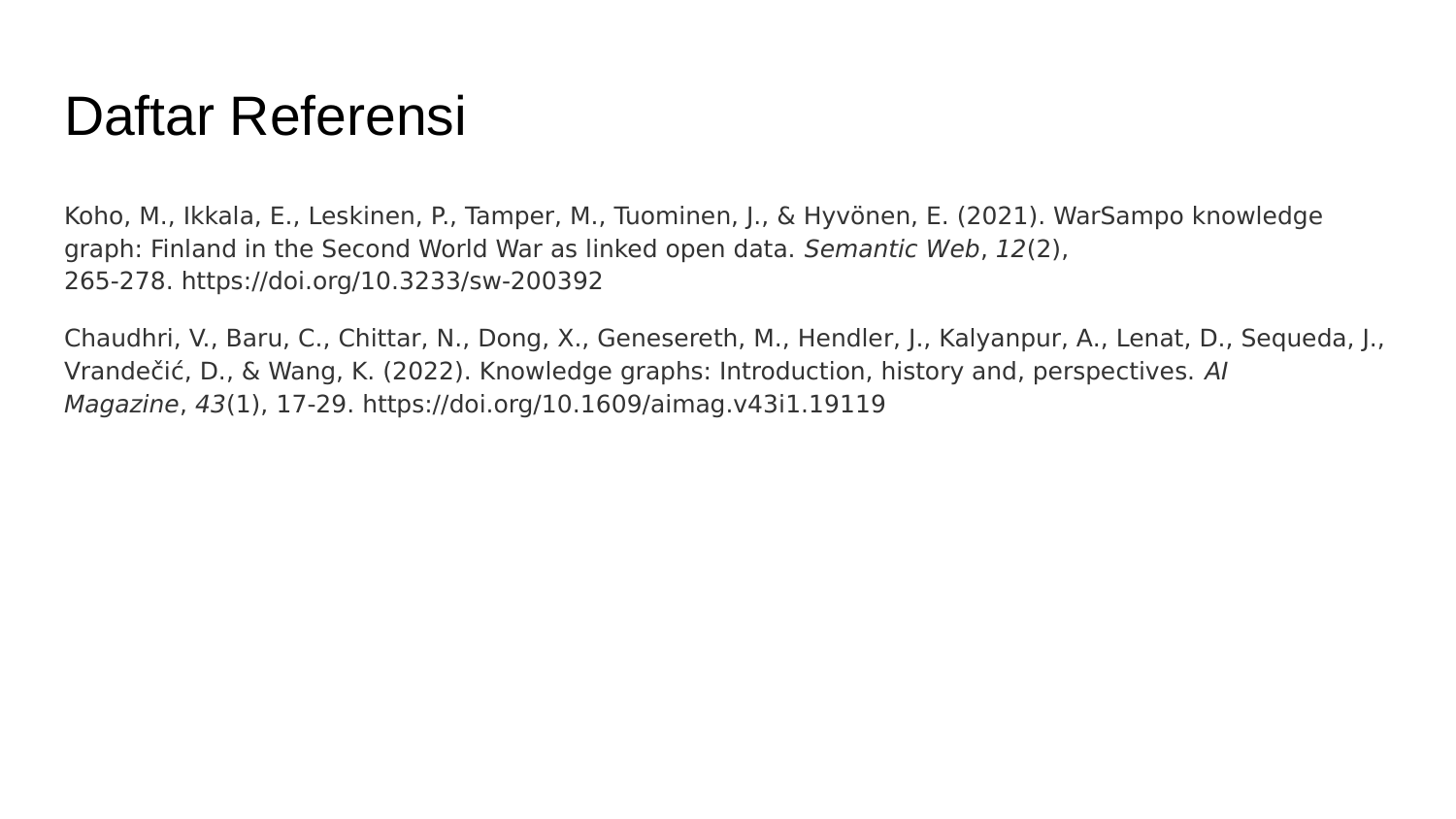

# Daftar Referensi
Koho, M., Ikkala, E., Leskinen, P., Tamper, M., Tuominen, J., & Hyvönen, E. (2021). WarSampo knowledge graph: Finland in the Second World War as linked open data. Semantic Web, 12(2), 265-278. https://doi.org/10.3233/sw-200392
Chaudhri, V., Baru, C., Chittar, N., Dong, X., Genesereth, M., Hendler, J., Kalyanpur, A., Lenat, D., Sequeda, J., Vrandečić, D., & Wang, K. (2022). Knowledge graphs: Introduction, history and, perspectives. AI Magazine, 43(1), 17-29. https://doi.org/10.1609/aimag.v43i1.19119